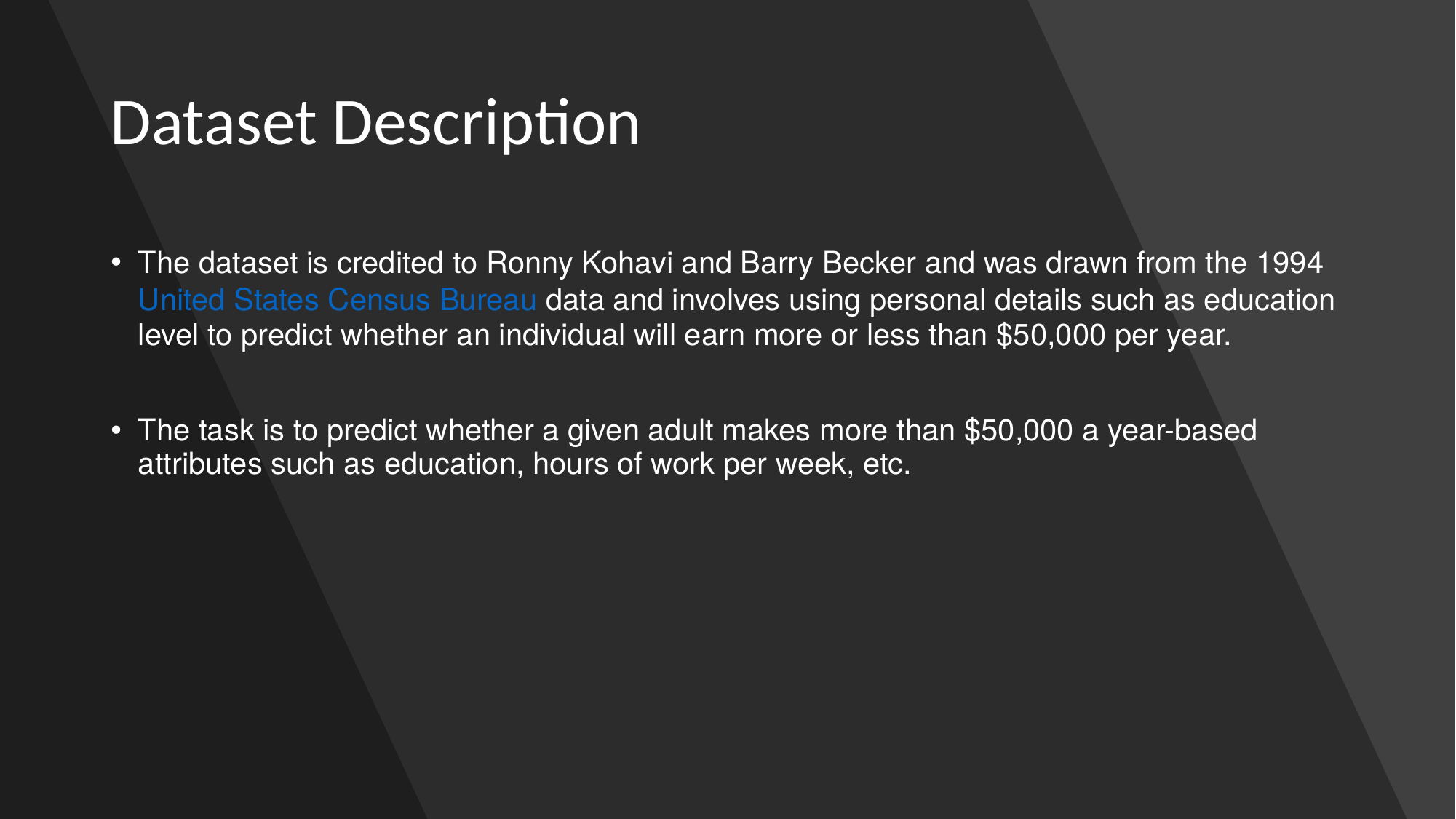

# Dataset Description
The dataset is credited to Ronny Kohavi and Barry Becker and was drawn from the 1994 United States Census Bureau data and involves using personal details such as education level to predict whether an individual will earn more or less than $50,000 per year.

The task is to predict whether a given adult makes more than $50,000 a year-based attributes such as education, hours of work per week, etc.